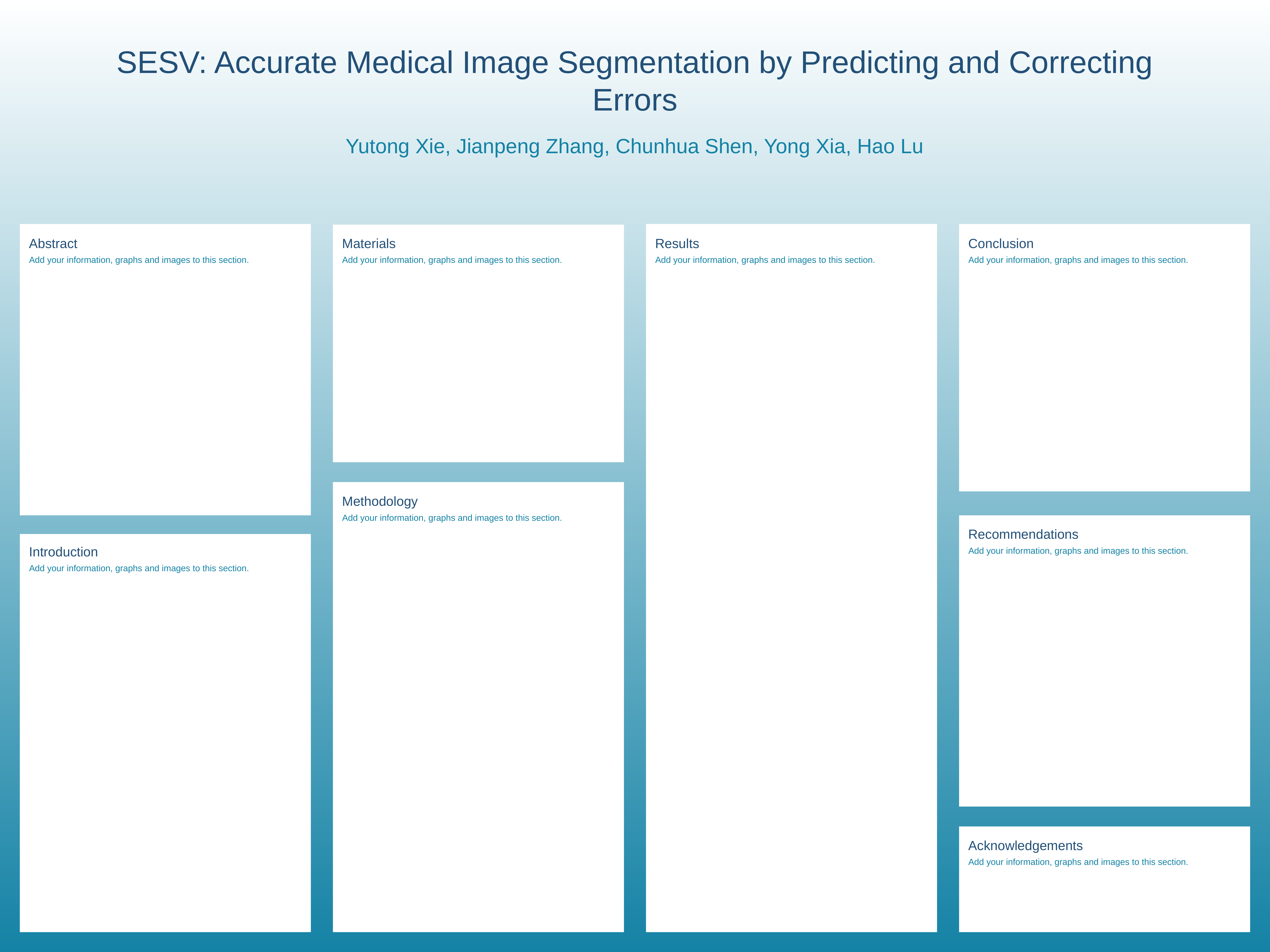

SESV: Accurate Medical Image Segmentation by Predicting and Correcting Errors
Yutong Xie, Jianpeng Zhang, Chunhua Shen, Yong Xia, Hao Lu

Materials
Conclusion
Results
Abstract
Add your information, graphs and images to this section.
Add your information, graphs and images to this section.
Add your information, graphs and images to this section.
Add your information, graphs and images to this section.

Methodology
Add your information, graphs and images to this section.

Recommendations

Introduction
Add your information, graphs and images to this section.
Add your information, graphs and images to this section.

Acknowledgements
Add your information, graphs and images to this section.